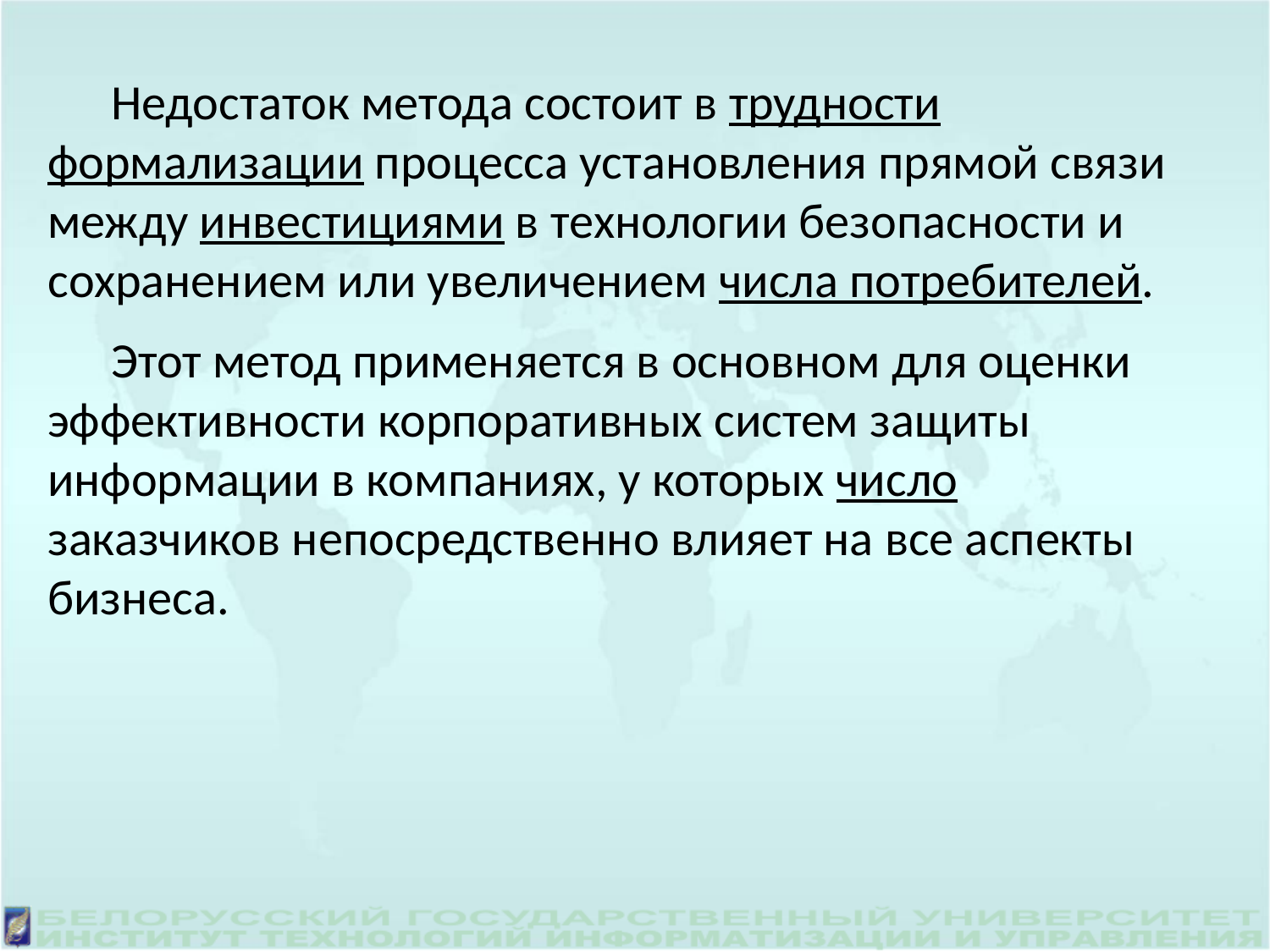

Недостаток метода состоит в трудности формализации процесса установления прямой связи между инвестициями в технологии безопасности и сохранением или увеличением числа потребителей.
Этот метод применяется в основном для оценки эффективности корпоративных систем защиты информации в компаниях, у которых число заказчиков непосредственно влияет на все аспекты бизнеса.